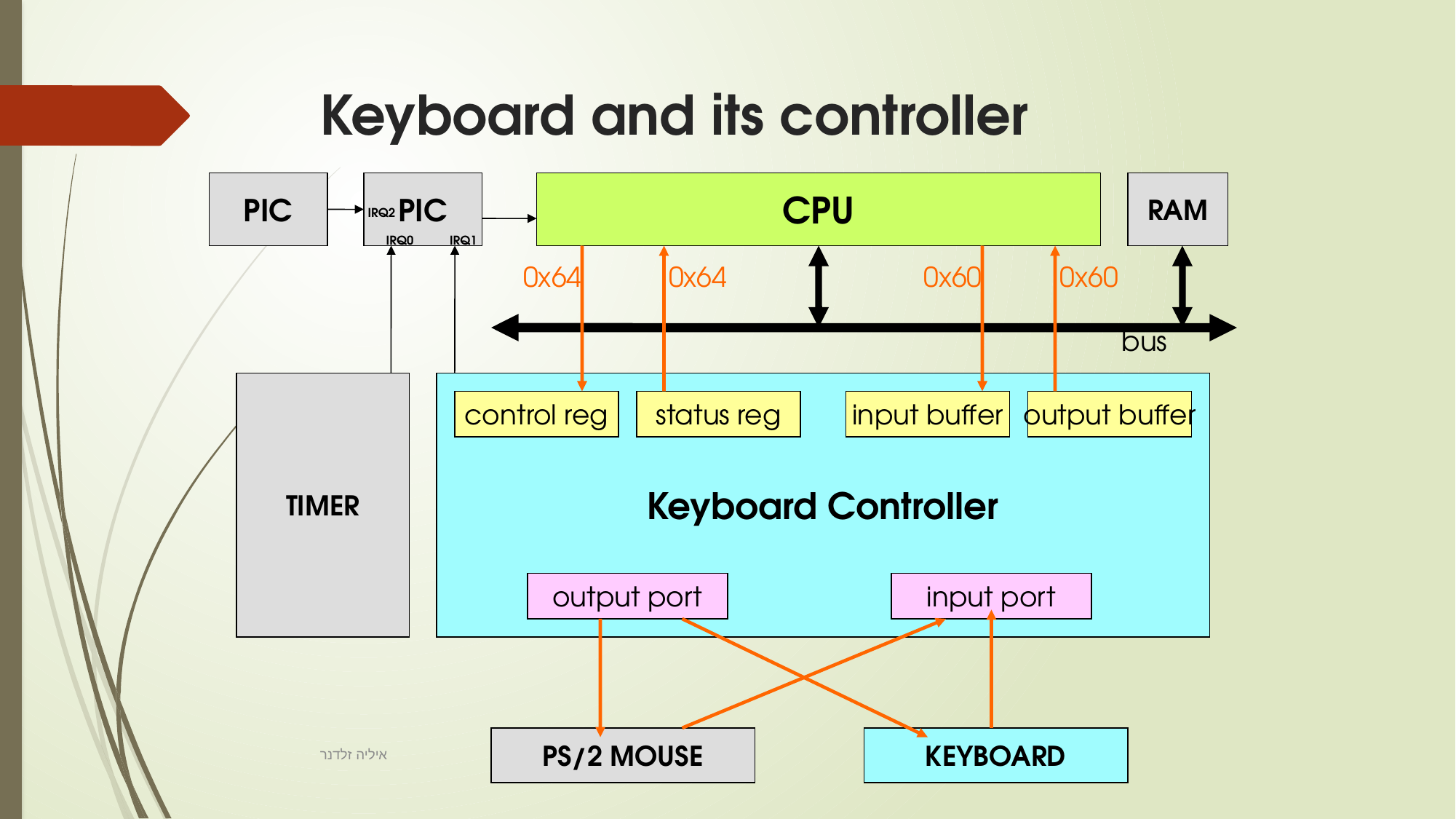

# Keyboard and its controller
PIC
PIC
CPU
RAM
IRQ2

IRQ0
IRQ1

0x64
0x64
0x60
0x60
bus

TIMER
Keyboard Controller
control reg
status reg
input buffer
output buffer
output port
input port

PS/2 MOUSE
KEYBOARD
איליה זלדנר